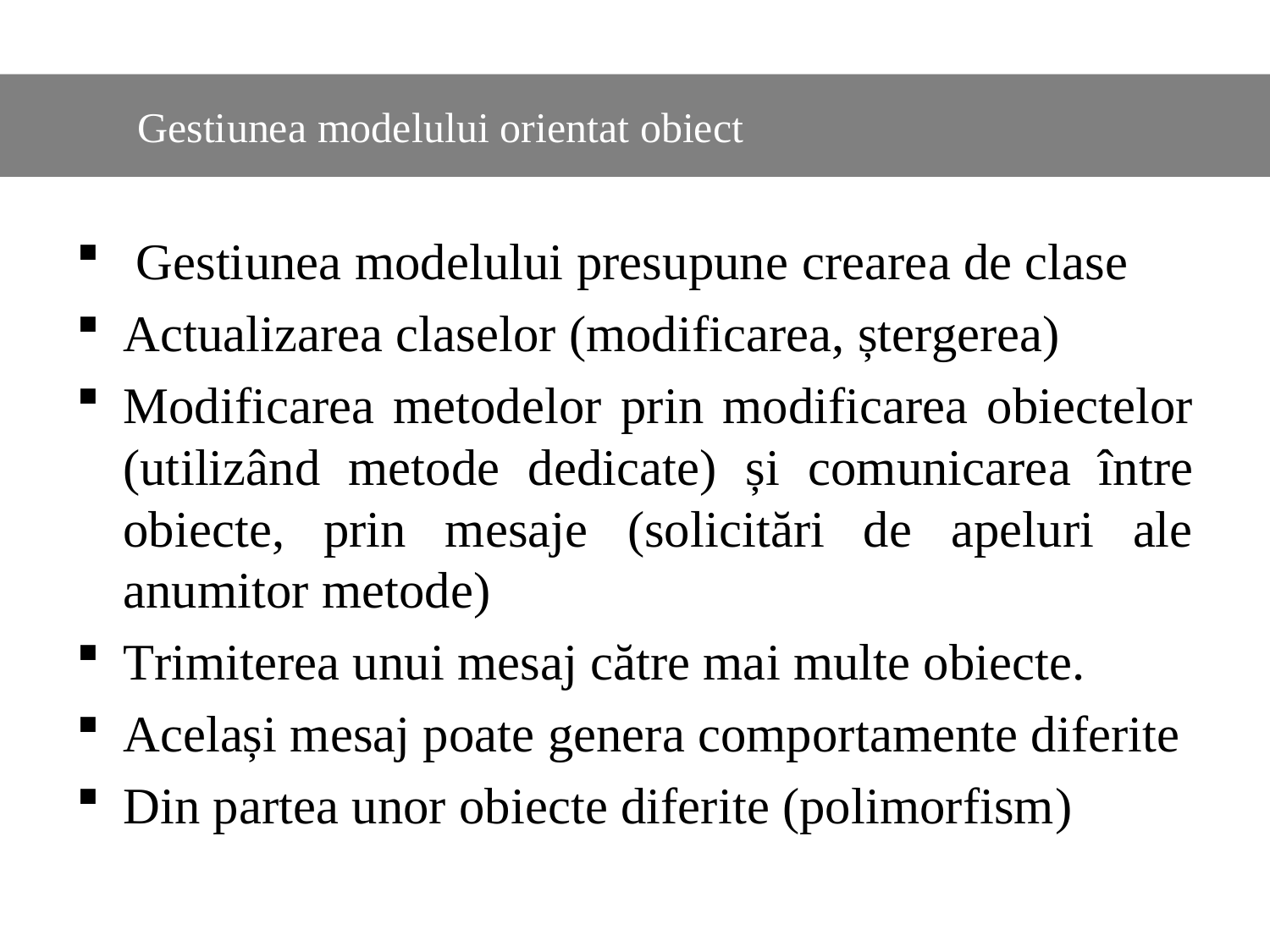

#
	Gestiunea modelului orientat obiect
 Gestiunea modelului presupune crearea de clase
Actualizarea claselor (modificarea, ștergerea)
Modificarea metodelor prin modificarea obiectelor (utilizând metode dedicate) și comunicarea între obiecte, prin mesaje (solicitări de apeluri ale anumitor metode)
Trimiterea unui mesaj către mai multe obiecte.
Același mesaj poate genera comportamente diferite
Din partea unor obiecte diferite (polimorfism)